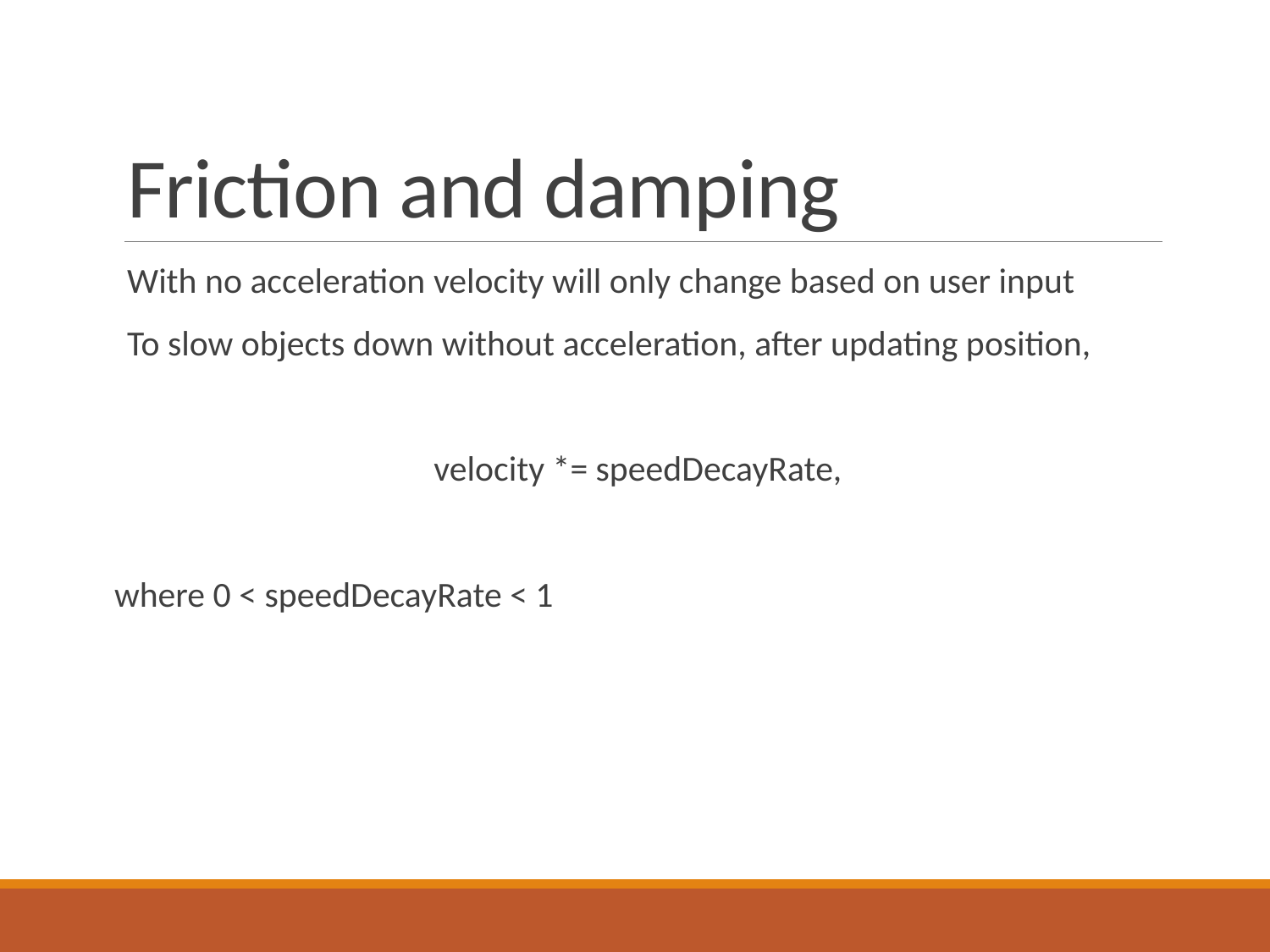

# Friction and damping
With no acceleration velocity will only change based on user input
To slow objects down without acceleration, after updating position,

velocity *= speedDecayRate,

where 0 < speedDecayRate < 1